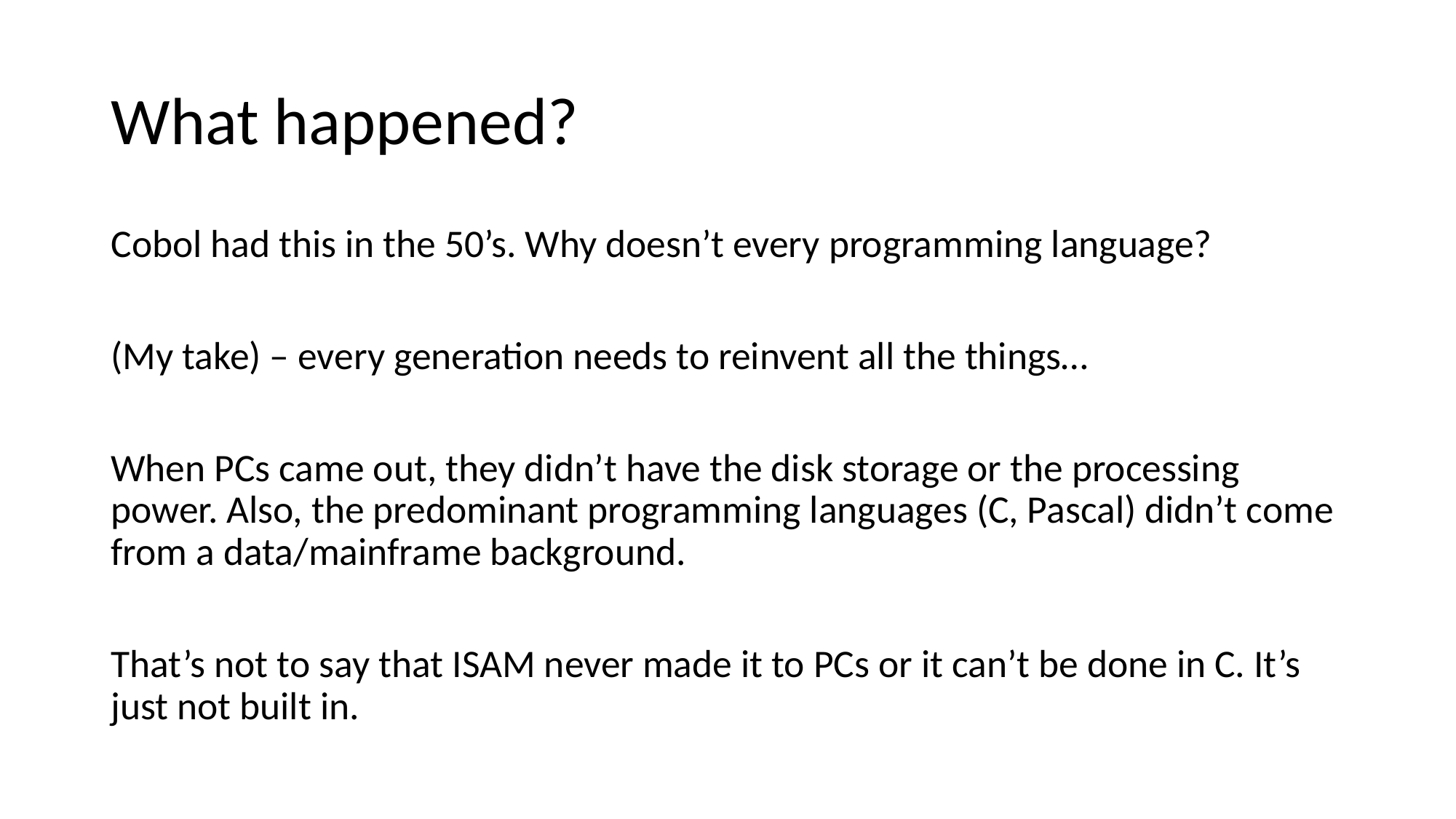

# What happened?
Cobol had this in the 50’s. Why doesn’t every programming language?

(My take) – every generation needs to reinvent all the things…

When PCs came out, they didn’t have the disk storage or the processing power. Also, the predominant programming languages (C, Pascal) didn’t come from a data/mainframe background.

That’s not to say that ISAM never made it to PCs or it can’t be done in C. It’s just not built in.